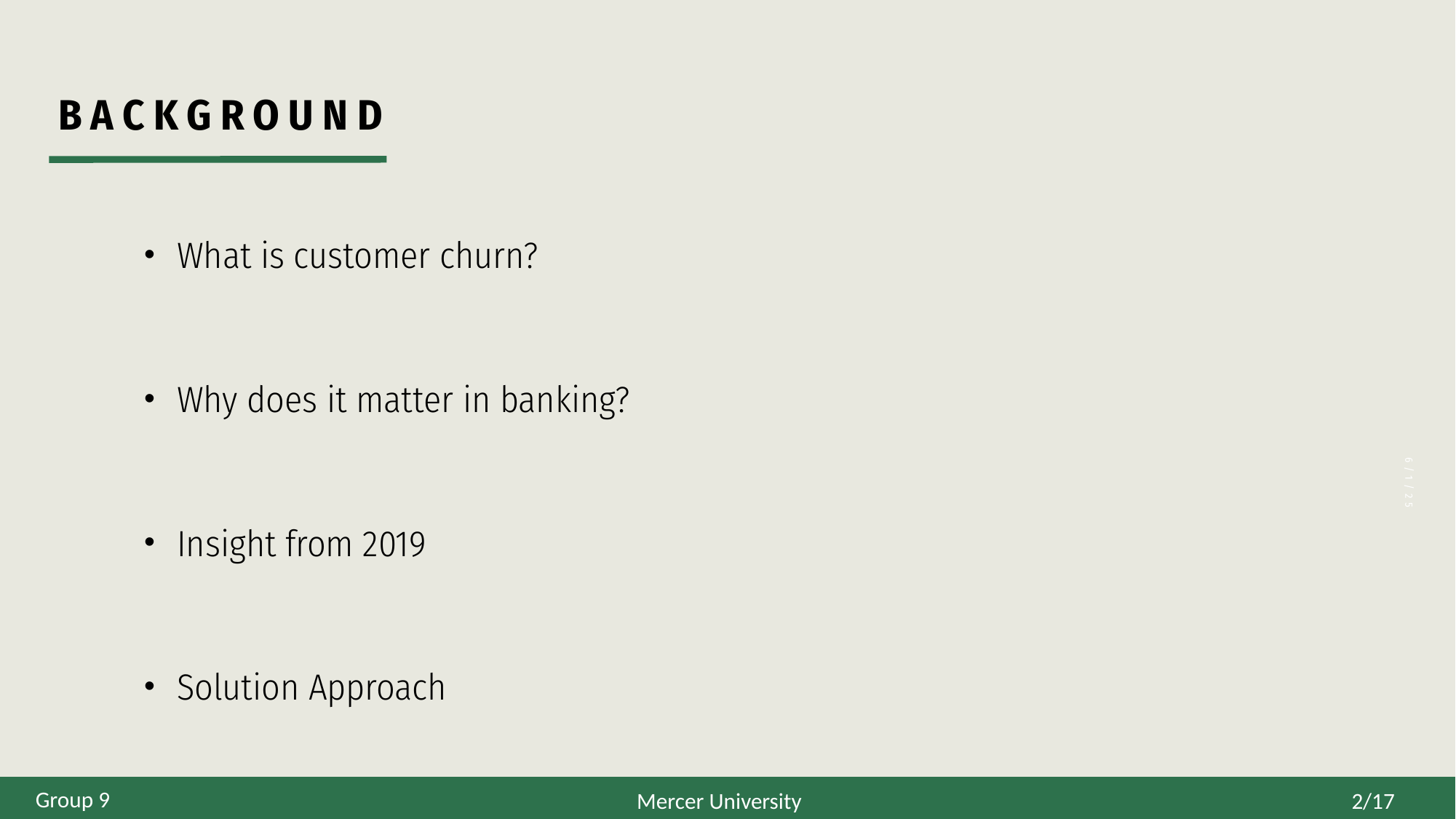

# Background

What is customer churn?

Why does it matter in banking?

Insight from 2019

Solution Approach
6/1/25

Group 9
2/17
Mercer University